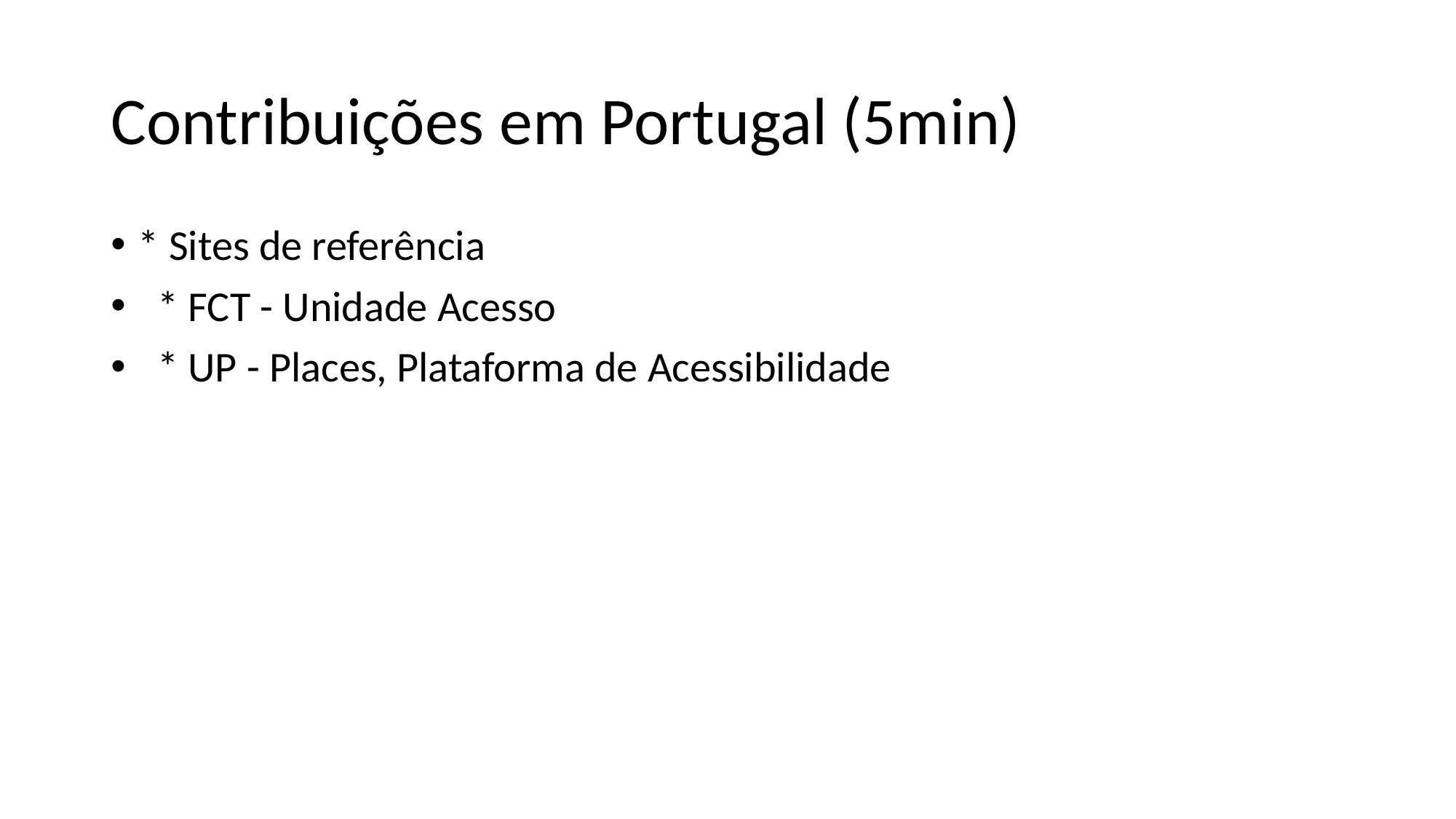

# Contribuições em Portugal (5min)
* Sites de referência
  * FCT - Unidade Acesso
  * UP - Places, Plataforma de Acessibilidade